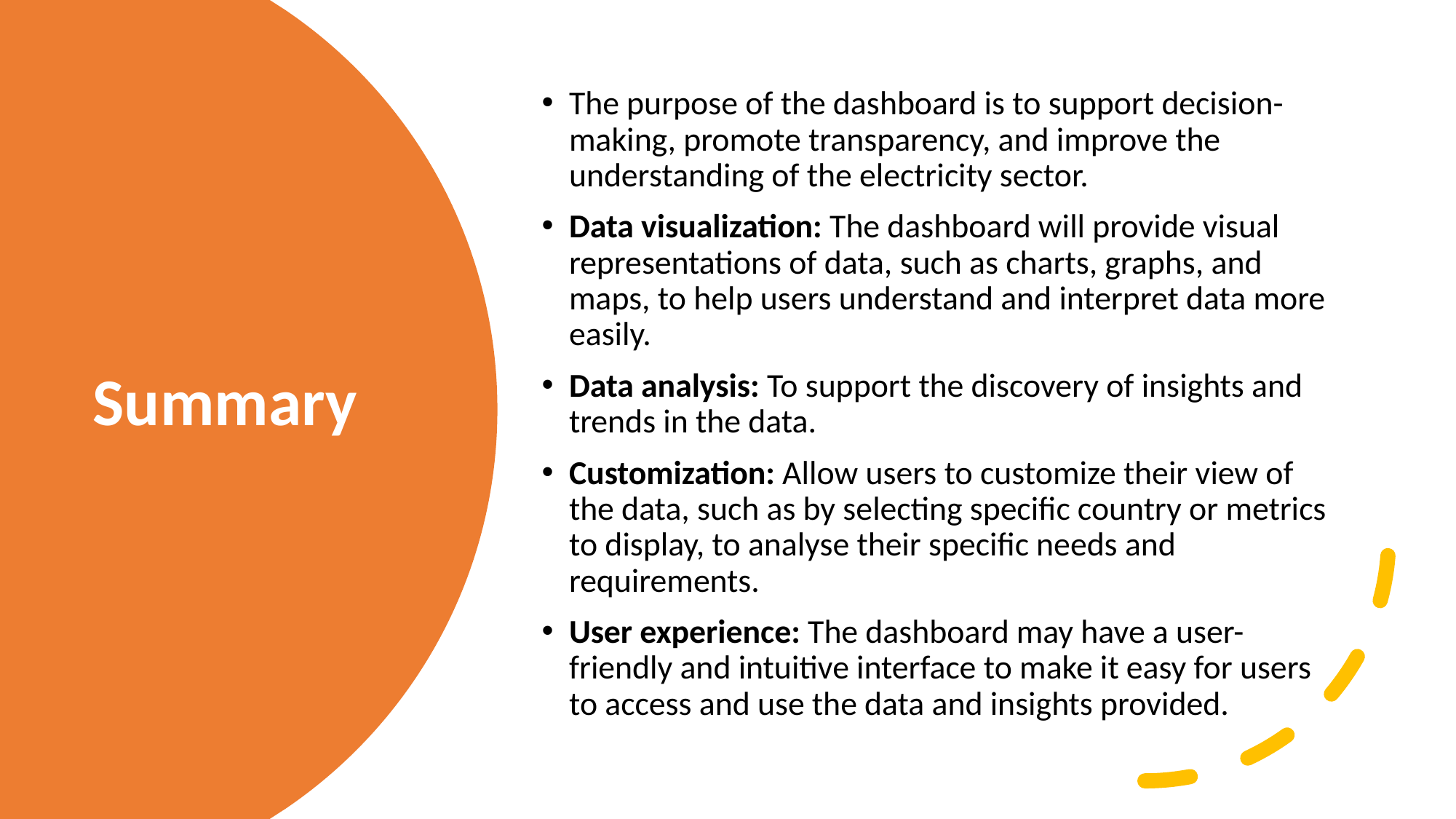

The purpose of the dashboard is to support decision-making, promote transparency, and improve the understanding of the electricity sector.
Data visualization: The dashboard will provide visual representations of data, such as charts, graphs, and maps, to help users understand and interpret data more easily.
Data analysis: To support the discovery of insights and trends in the data.
Customization: Allow users to customize their view of the data, such as by selecting specific country or metrics to display, to analyse their specific needs and requirements.
User experience: The dashboard may have a user-friendly and intuitive interface to make it easy for users to access and use the data and insights provided.
# Summary